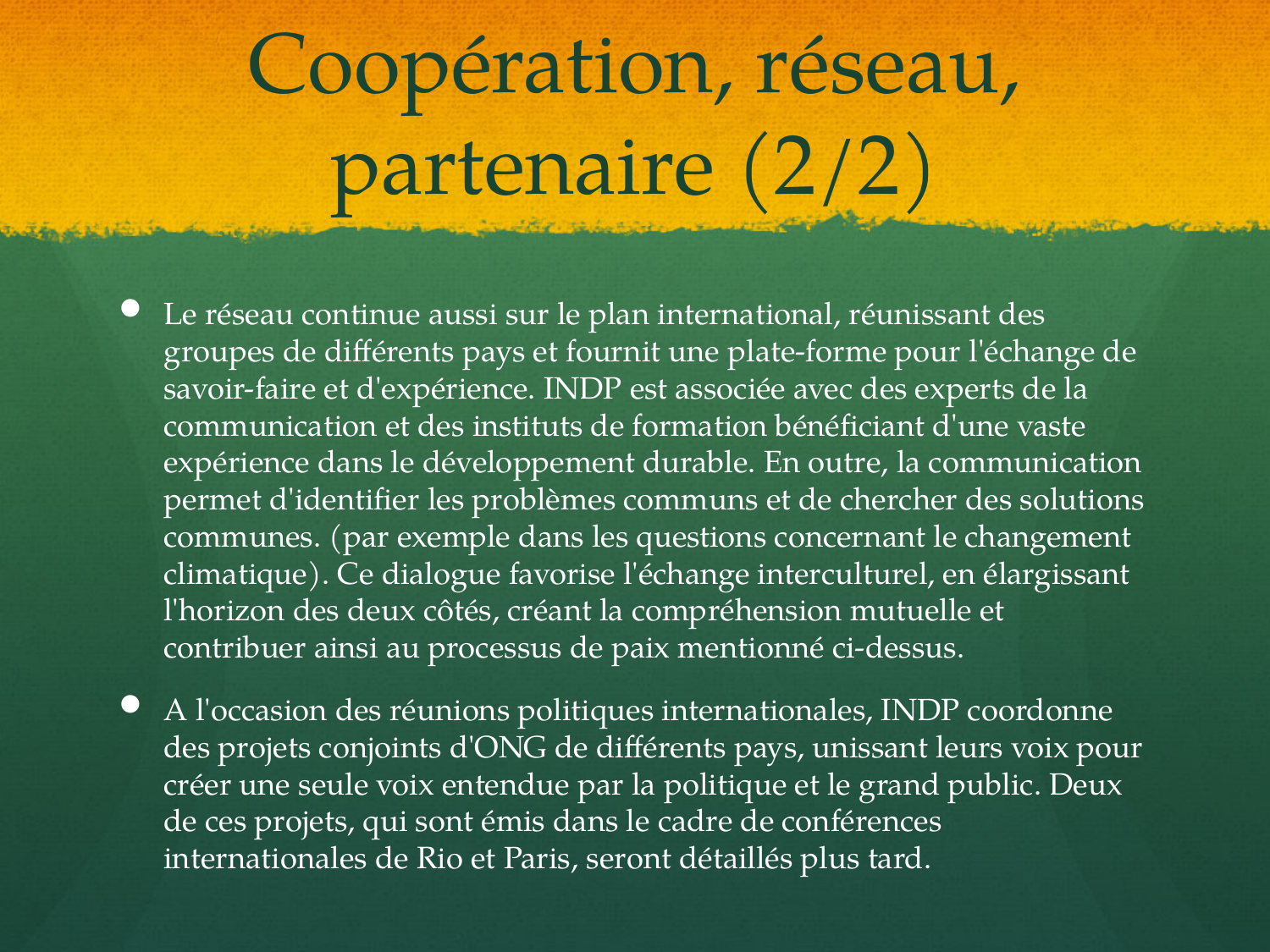

# Coopération, réseau, partenaire (2/2)
Le réseau continue aussi sur le plan international, réunissant des groupes de différents pays et fournit une plate-forme pour l'échange de savoir-faire et d'expérience. INDP est associée avec des experts de la communication et des instituts de formation bénéficiant d'une vaste expérience dans le développement durable. En outre, la communication permet d'identifier les problèmes communs et de chercher des solutions communes. (par exemple dans les questions concernant le changement climatique). Ce dialogue favorise l'échange interculturel, en élargissant l'horizon des deux côtés, créant la compréhension mutuelle et contribuer ainsi au processus de paix mentionné ci-dessus.
A l'occasion des réunions politiques internationales, INDP coordonne des projets conjoints d'ONG de différents pays, unissant leurs voix pour créer une seule voix entendue par la politique et le grand public. Deux de ces projets, qui sont émis dans le cadre de conférences internationales de Rio et Paris, seront détaillés plus tard.